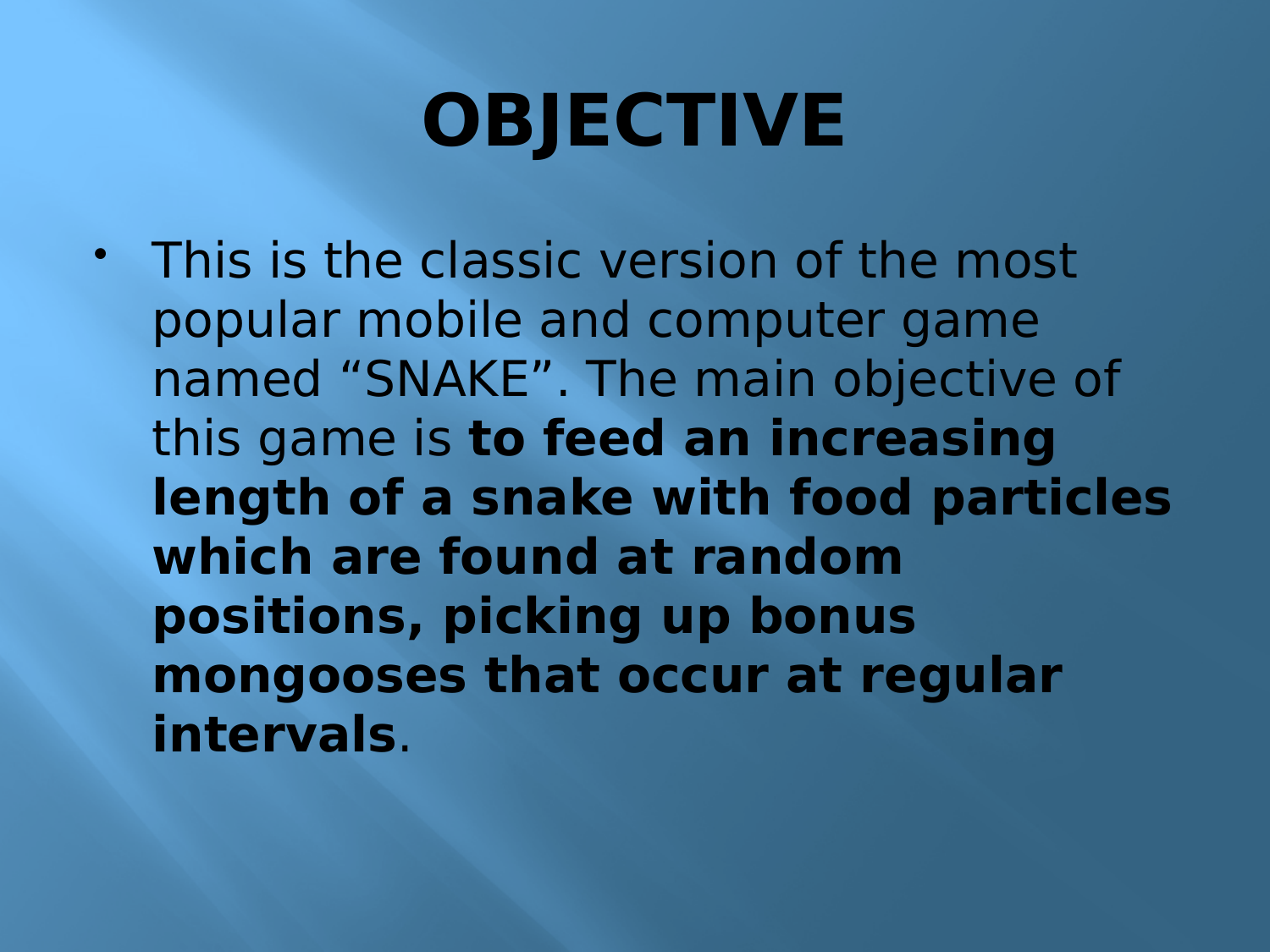

# OBJECTIVE
This is the classic version of the most popular mobile and computer game named “SNAKE”. The main objective of this game is to feed an increasing length of a snake with food particles which are found at random positions, picking up bonus mongooses that occur at regular intervals.